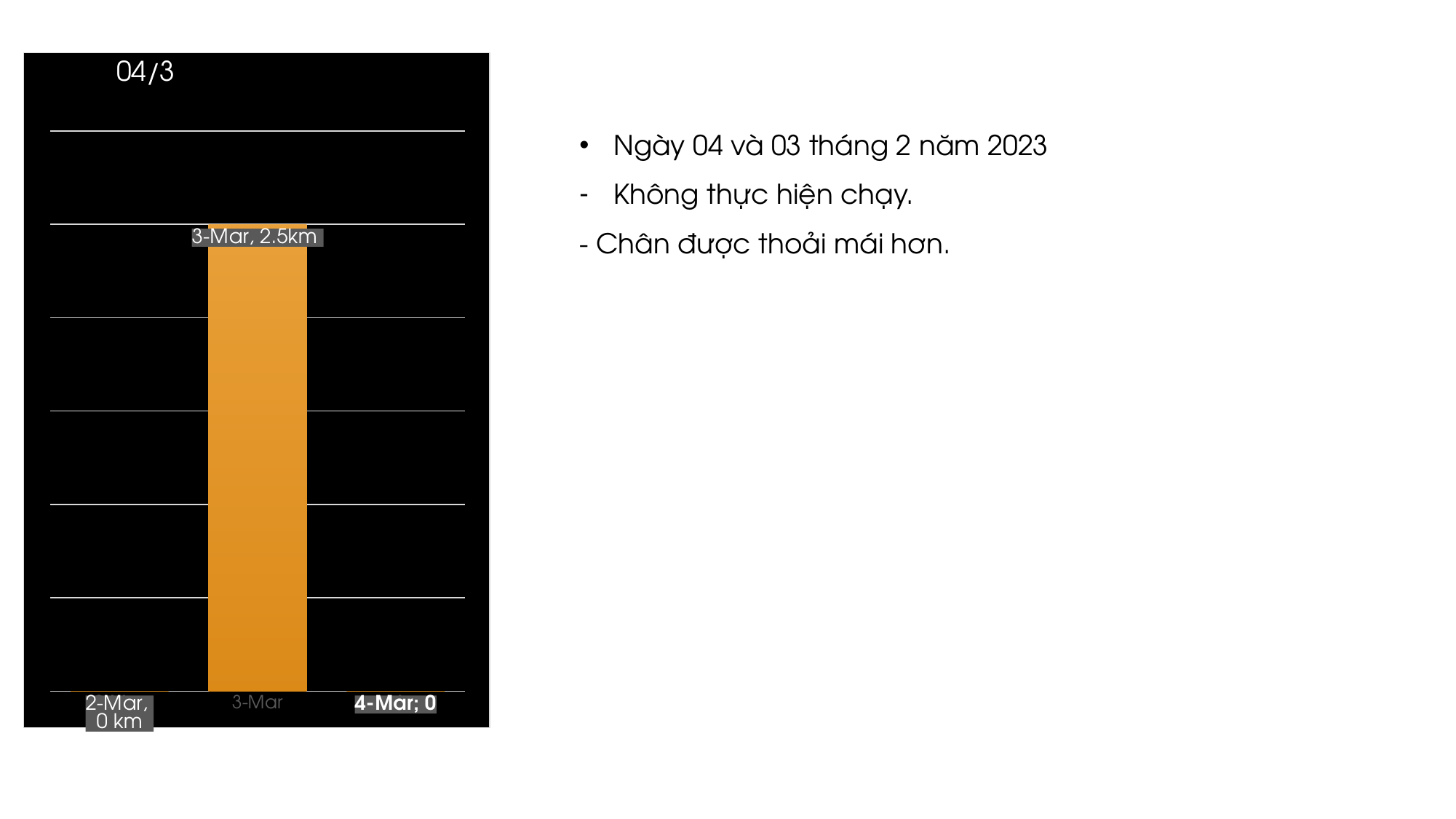

### Chart: 04/3

| Category |  |
|---|---|
| 44987 | 0.0 |
| 44988 | 2.5 |
| 44989 | 0.0 |
Ngày 04 và 03 tháng 2 năm 2023
Không thực hiện chạy.
- Chân được thoải mái hơn.